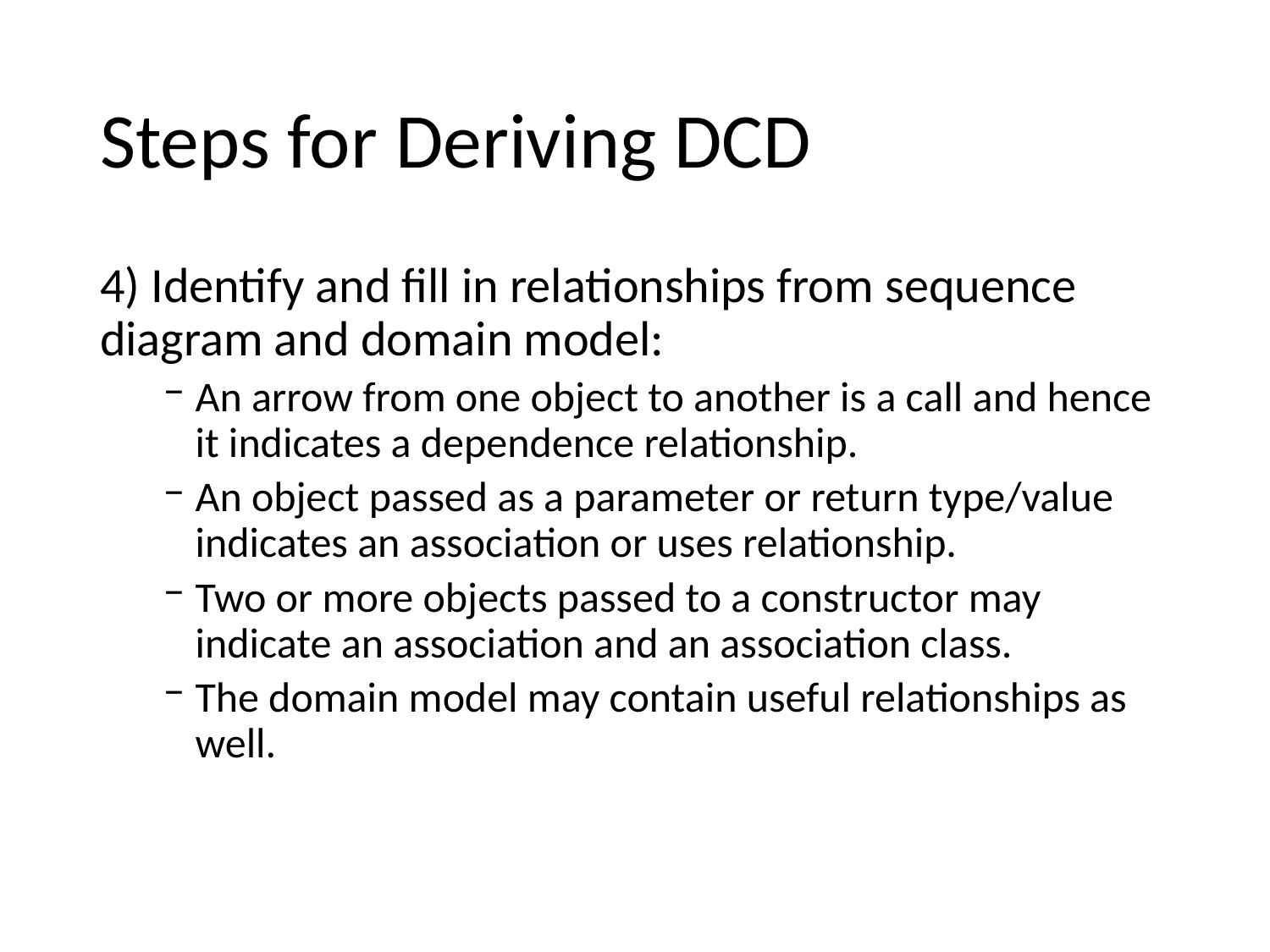

# Steps for Deriving DCD
4) Identify and fill in relationships from sequence diagram and domain model:
An arrow from one object to another is a call and hence it indicates a dependence relationship.
An object passed as a parameter or return type/value indicates an association or uses relationship.
Two or more objects passed to a constructor may indicate an association and an association class.
The domain model may contain useful relationships as well.